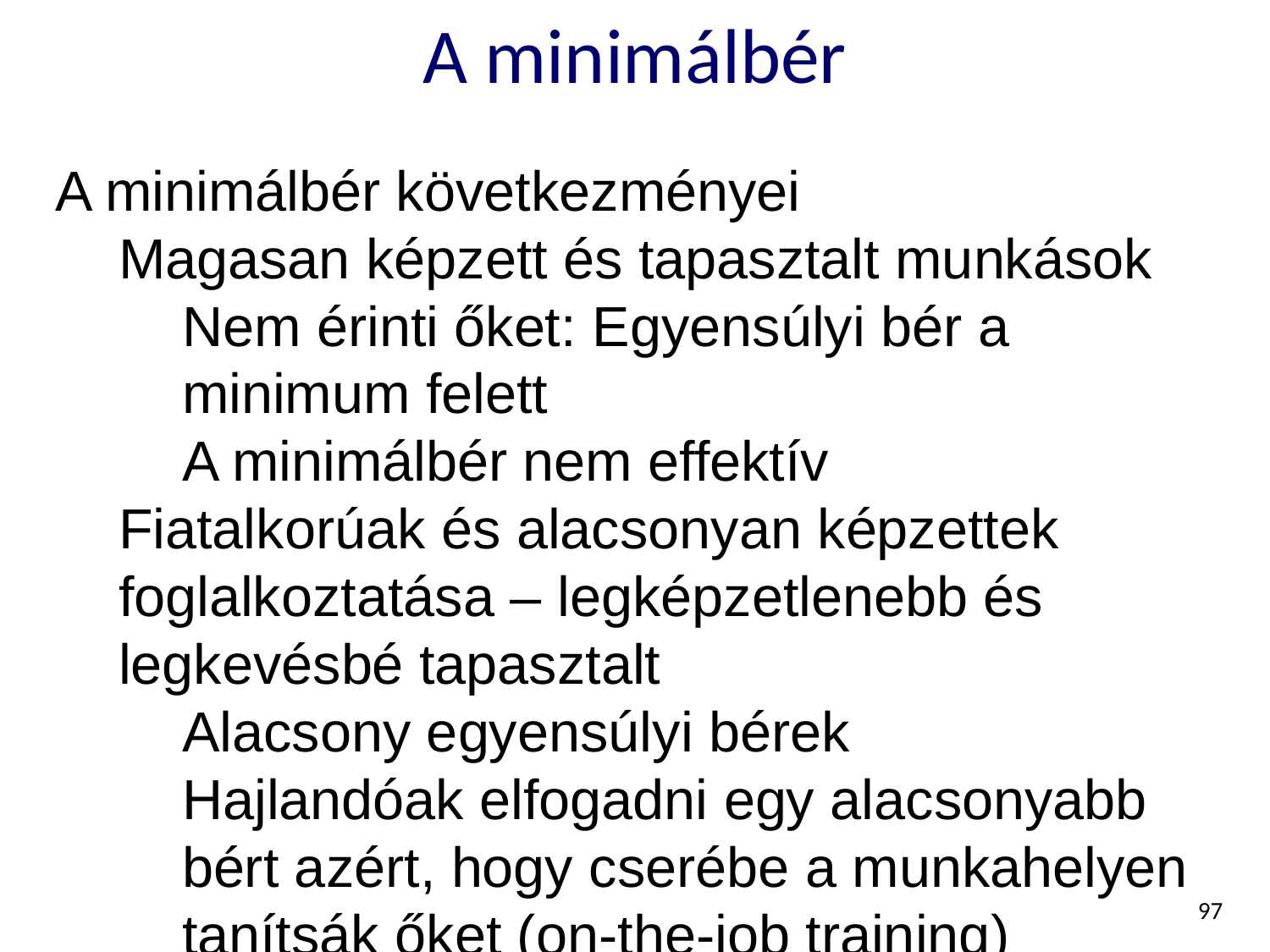

# A minimálbér
A minimálbér következményei
Magasan képzett és tapasztalt munkások
Nem érinti őket: Egyensúlyi bér a minimum felett
A minimálbér nem effektív
Fiatalkorúak és alacsonyan képzettek foglalkoztatása – legképzetlenebb és legkevésbé tapasztalt
Alacsony egyensúlyi bérek
Hajlandóak elfogadni egy alacsonyabb bért azért, hogy cserébe a munkahelyen tanítsák őket (on-the-job training)
A minimálbér náluk effektív
97